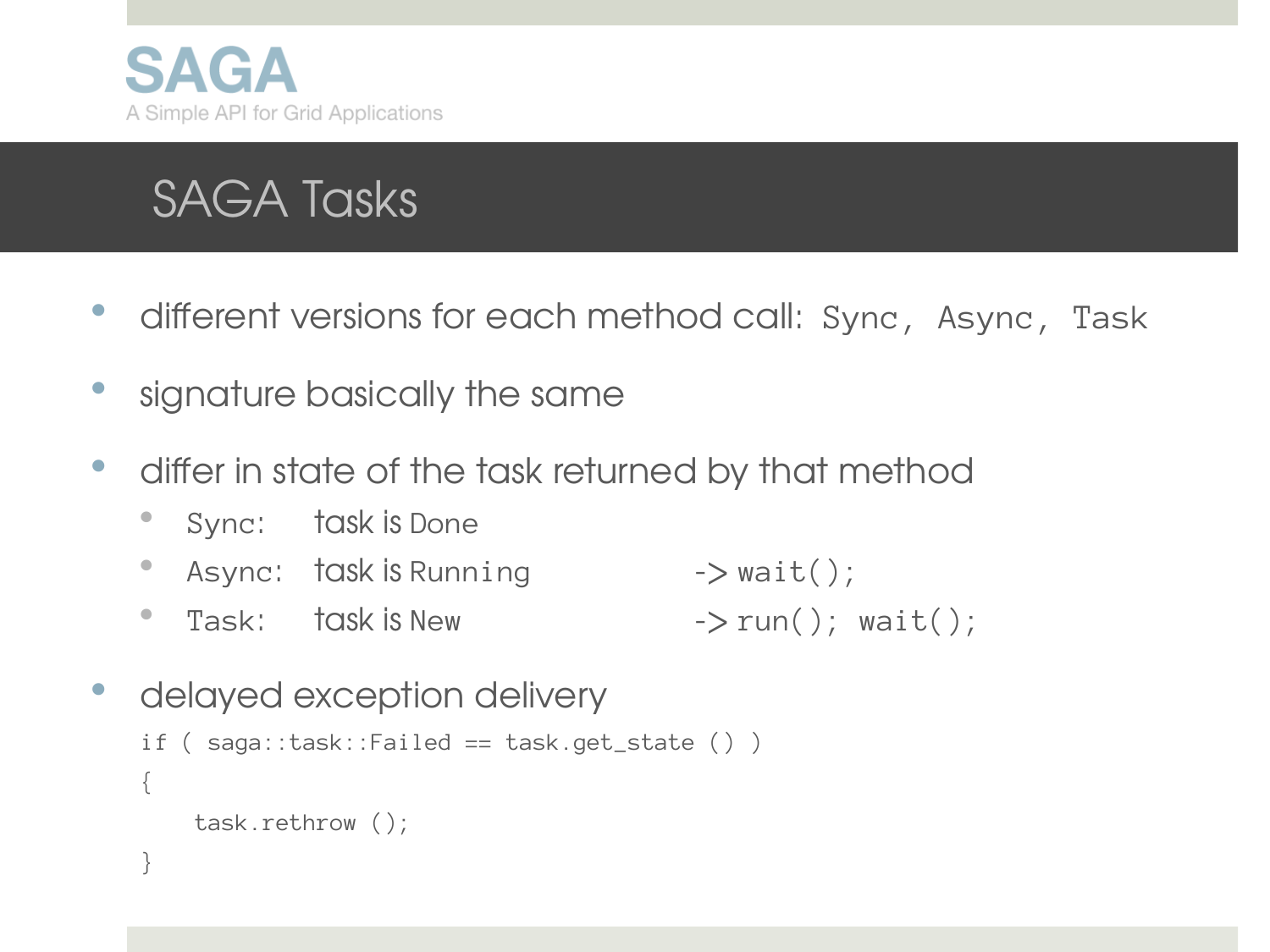

# SAGA Tasks
different versions for each method call:  Sync, Async, Task
signature basically the same
differ in state of the task returned by that method
Sync: 	task is Done
Async: 	task is Running		-> wait();
Task: 	task is New		-> run(); wait();
delayed exception delivery
if ( saga::task::Failed == task.get_state () )
{
    task.rethrow ();
}